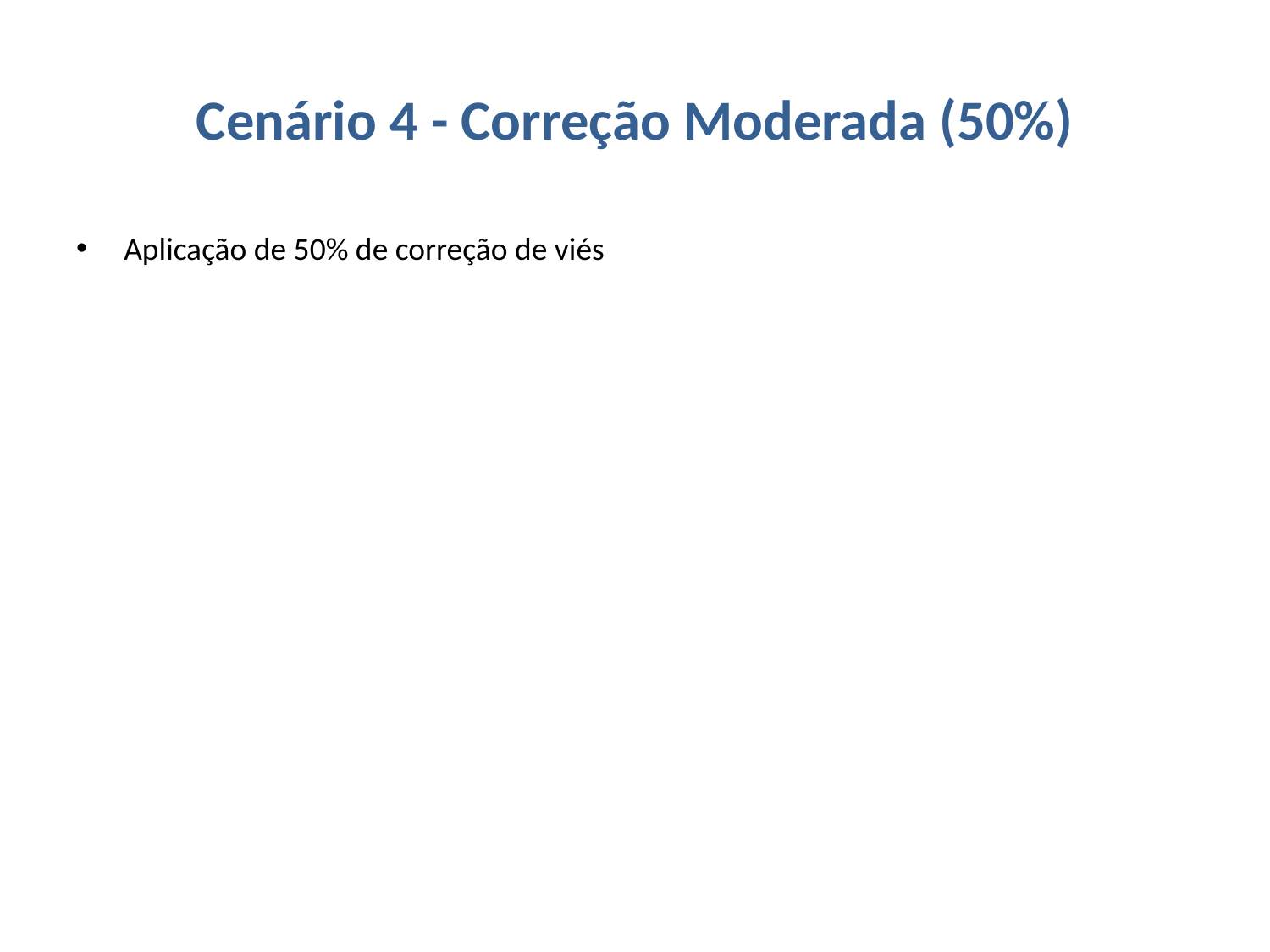

# Cenário 4 - Correção Moderada (50%)
Aplicação de 50% de correção de viés